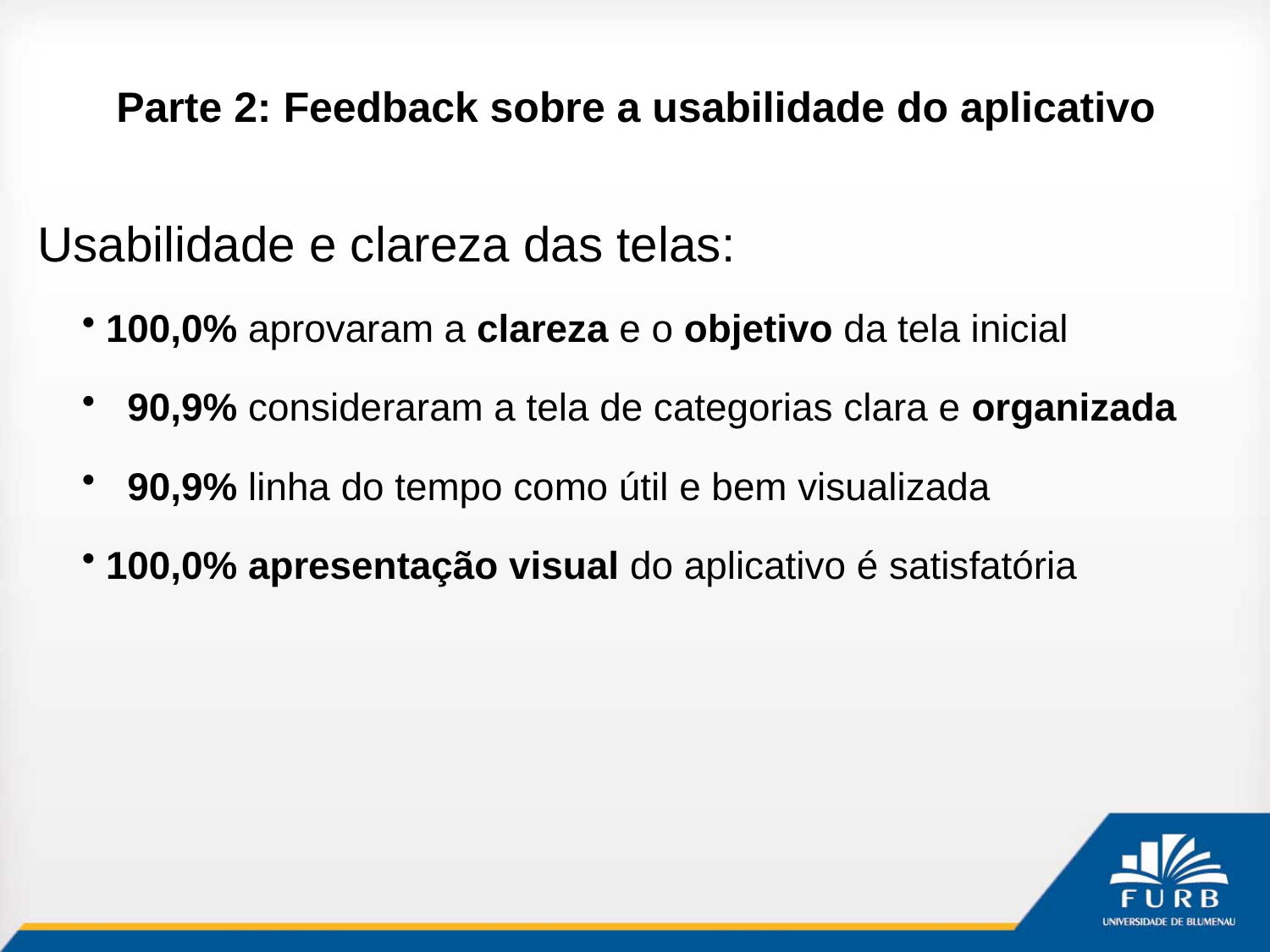

# Parte 2: Feedback sobre a usabilidade do aplicativo
Usabilidade e clareza das telas:

100,0% aprovaram a clareza e o objetivo da tela inicial

  90,9% consideraram a tela de categorias clara e organizada

  90,9% linha do tempo como útil e bem visualizada

100,0% apresentação visual do aplicativo é satisfatória